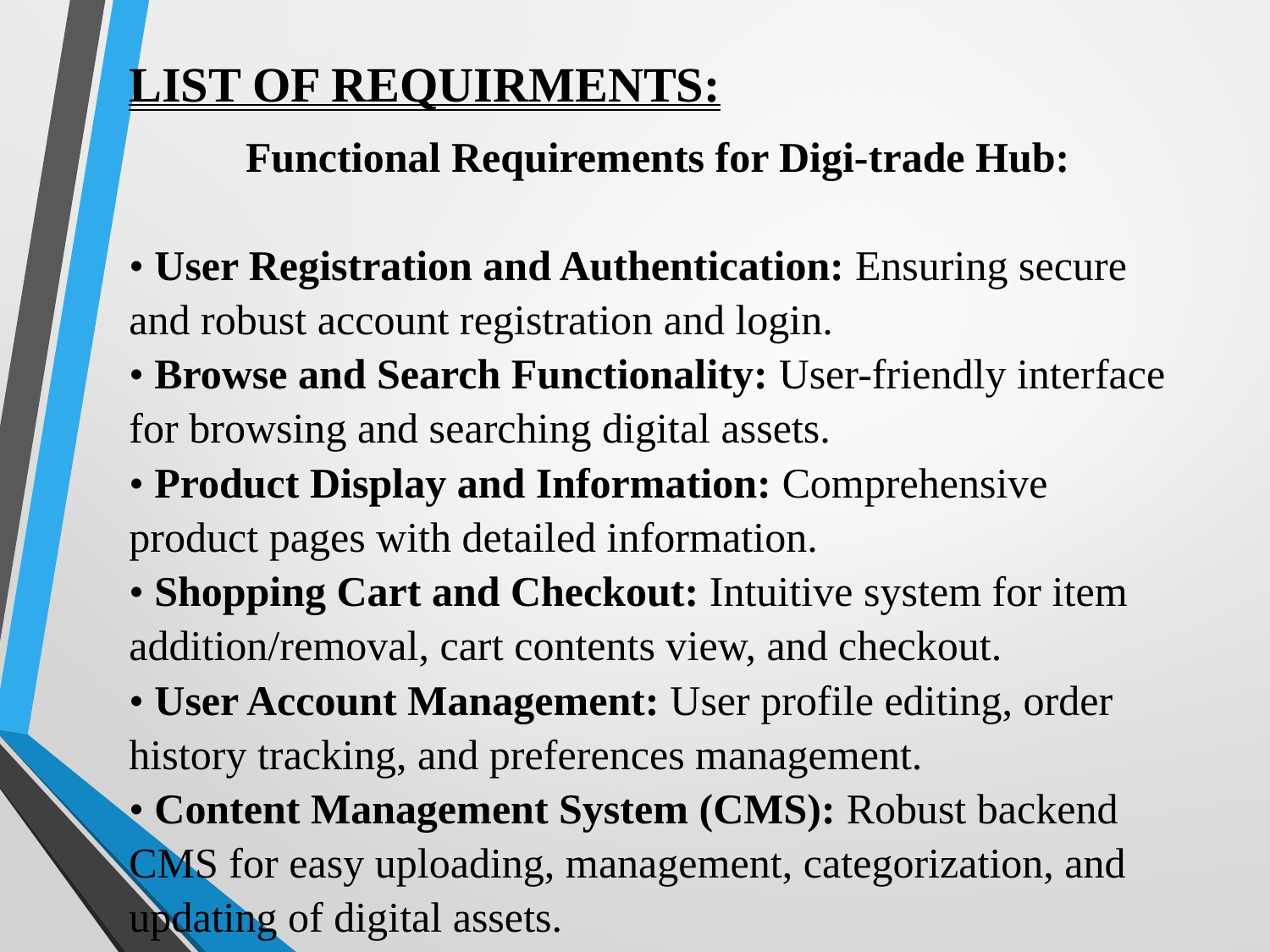

LIST OF REQUIRMENTS:
           Functional Requirements for Digi-trade Hub:
• User Registration and Authentication: Ensuring secure and robust account registration and login.
• Browse and Search Functionality: User-friendly interface for browsing and searching digital assets.
• Product Display and Information: Comprehensive product pages with detailed information.
• Shopping Cart and Checkout: Intuitive system for item addition/removal, cart contents view, and checkout.
• User Account Management: User profile editing, order history tracking, and preferences management.
• Content Management System (CMS): Robust backend CMS for easy uploading, management, categorization, and updating of digital assets.